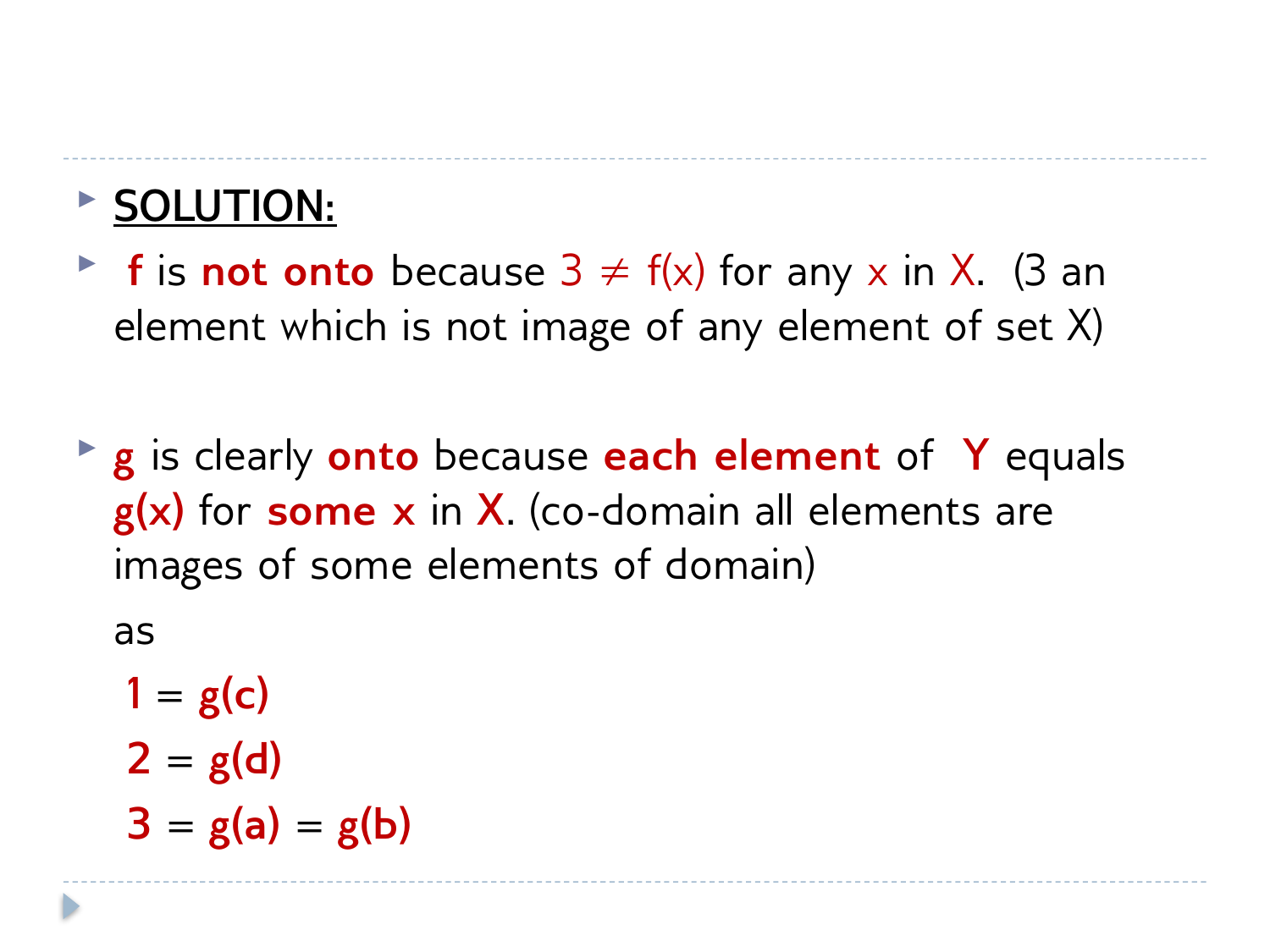

#
SOLUTION:
 f is not onto because 3 ≠ f(x) for any x in X.  (3 an element which is not image of any element of set X)

g is clearly onto because each element of  Y equals g(x) for some x in X. (co-domain all elements are images of some elements of domain)
	as
			 1 = g(c)
			 2 = g(d)
			 3 = g(a) = g(b)